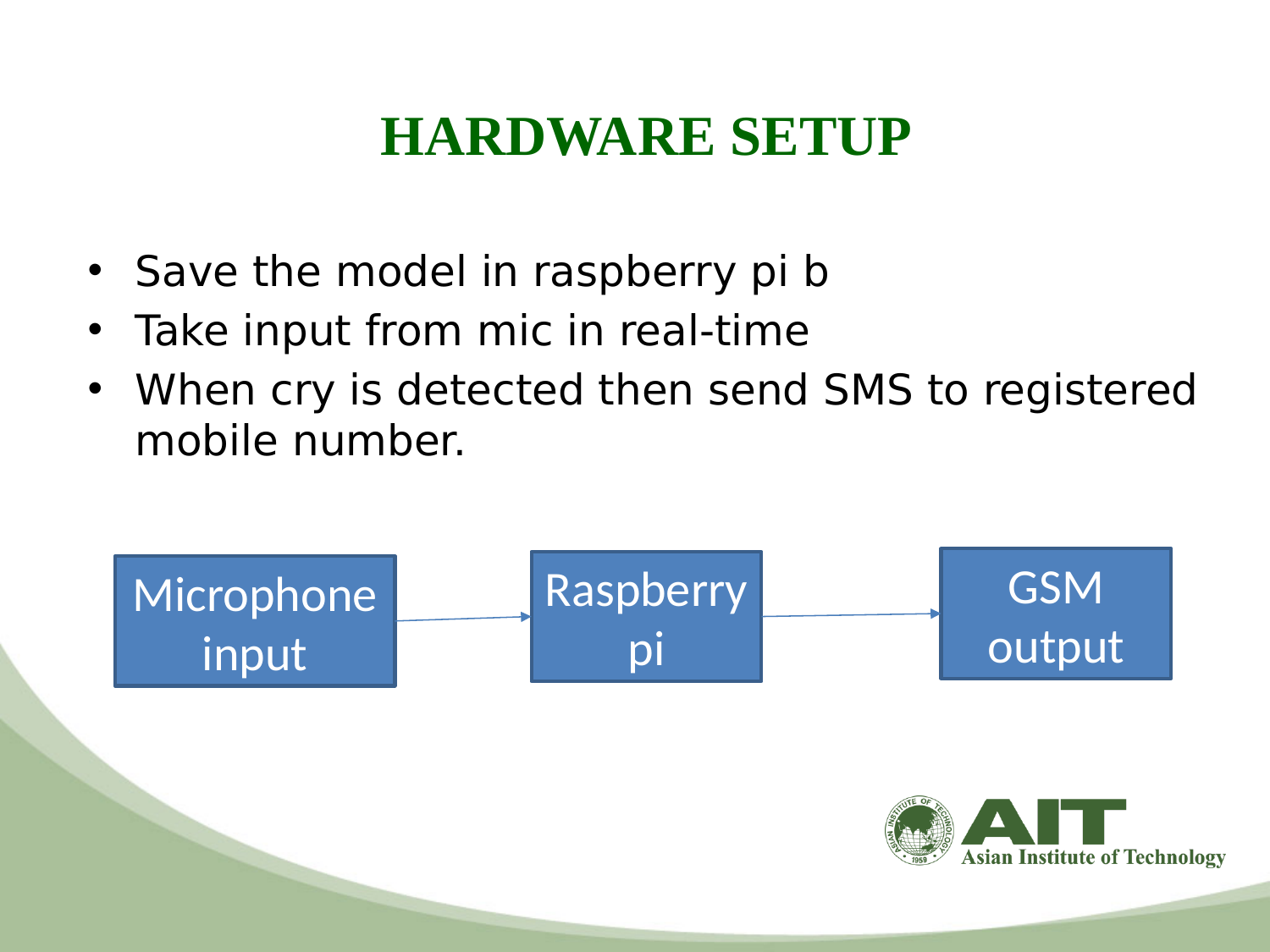

# HARDWARE SETUP
Save the model in raspberry pi b
Take input from mic in real-time
When cry is detected then send SMS to registered mobile number.

GSM output
Raspberry pi
Microphone input